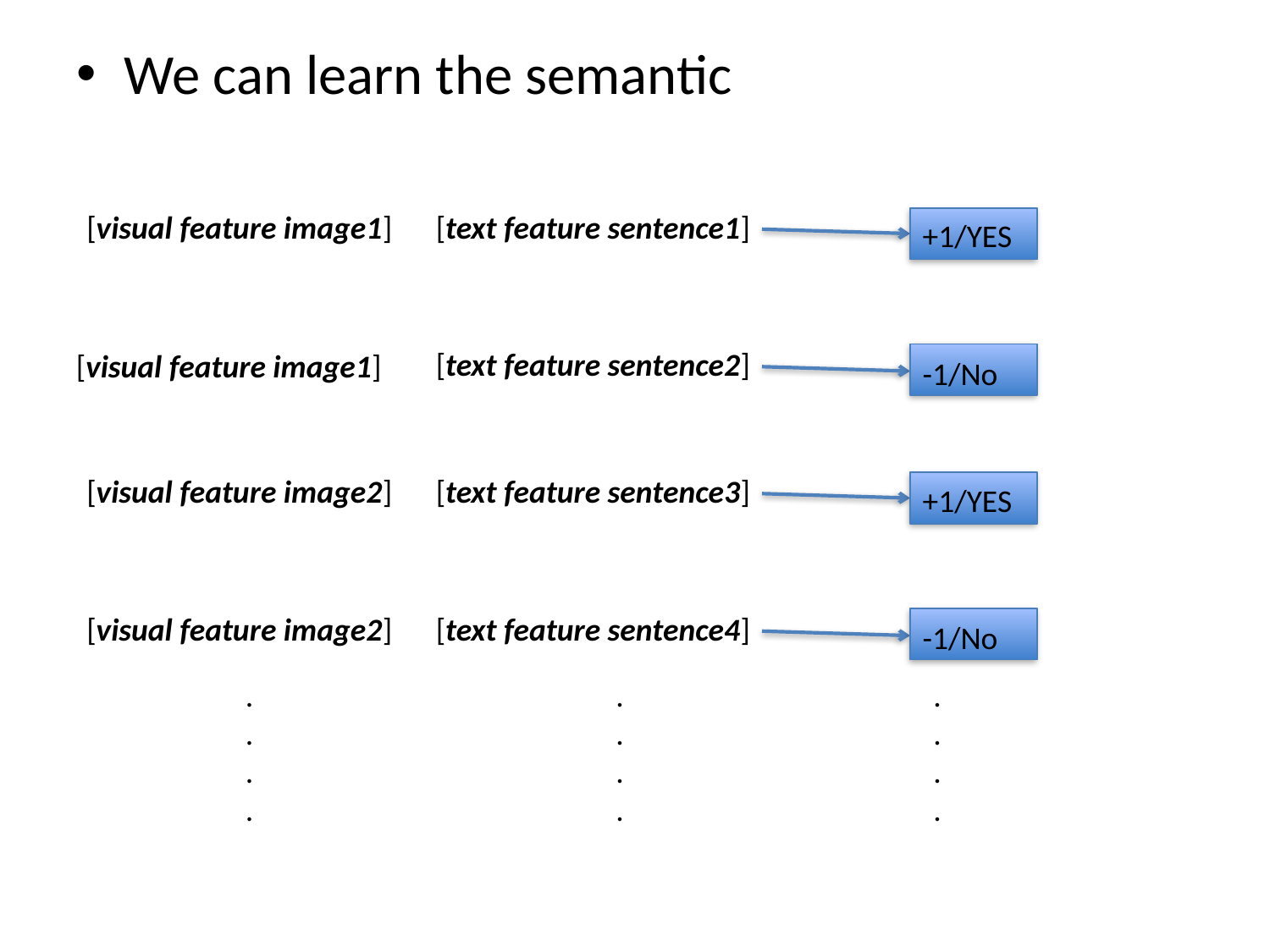

We can learn the semantic
[visual feature image1]
[text feature sentence1]

+1/YES
[text feature sentence2]
[visual feature image1]

-1/No
[visual feature image2]
[text feature sentence3]

+1/YES
[visual feature image2]
[text feature sentence4]

-1/No
.
.
.
.
.
.
.
.
.
.
.
.